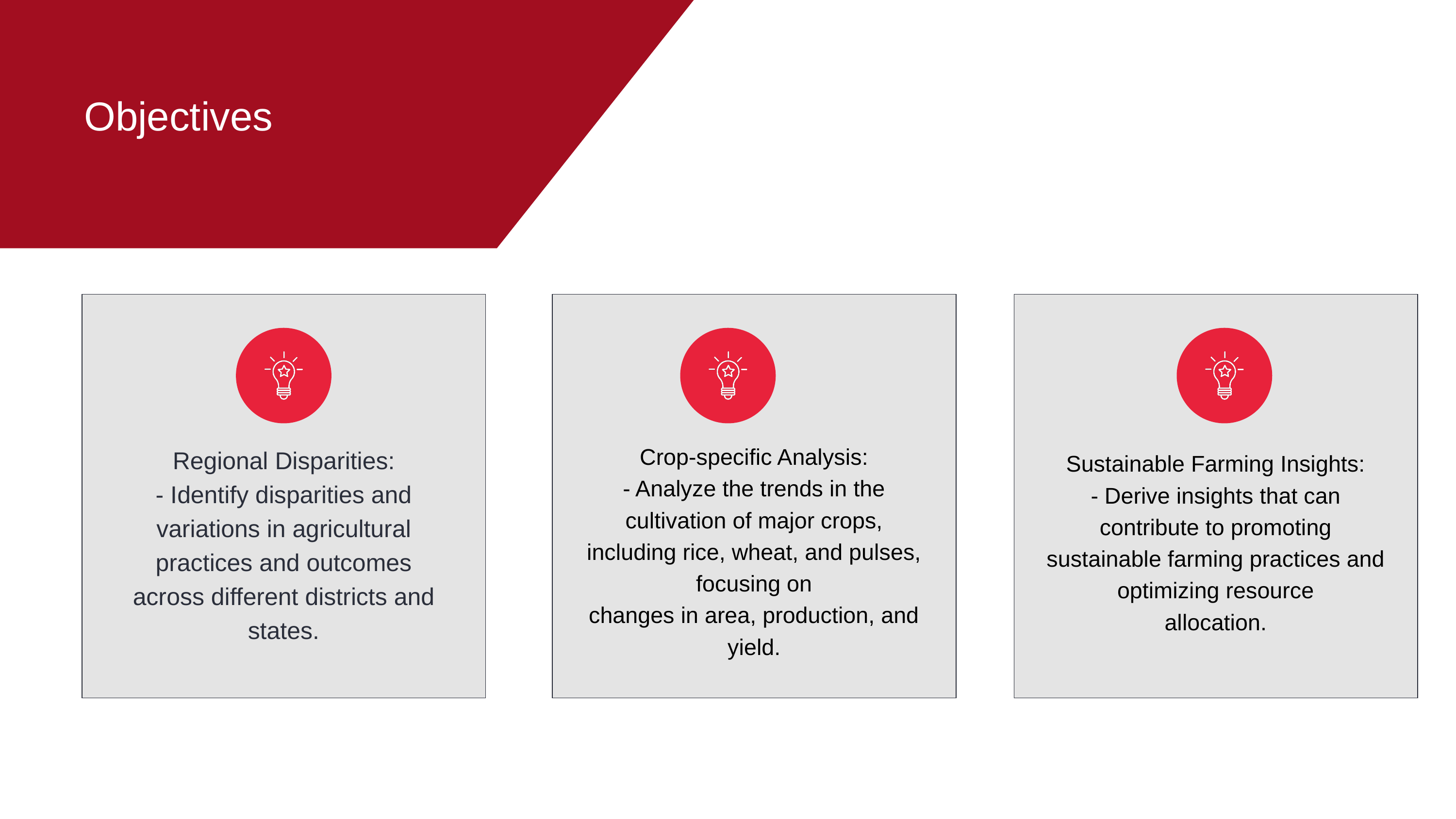

Objectives

Crop-specific Analysis:
- Analyze the trends in the cultivation of major crops, including rice, wheat, and pulses, focusing on
changes in area, production, and yield.
Regional Disparities:
- Identify disparities and variations in agricultural practices and outcomes across different districts and
states.
Sustainable Farming Insights:
- Derive insights that can contribute to promoting sustainable farming practices and optimizing resource
allocation.
Back to Agenda